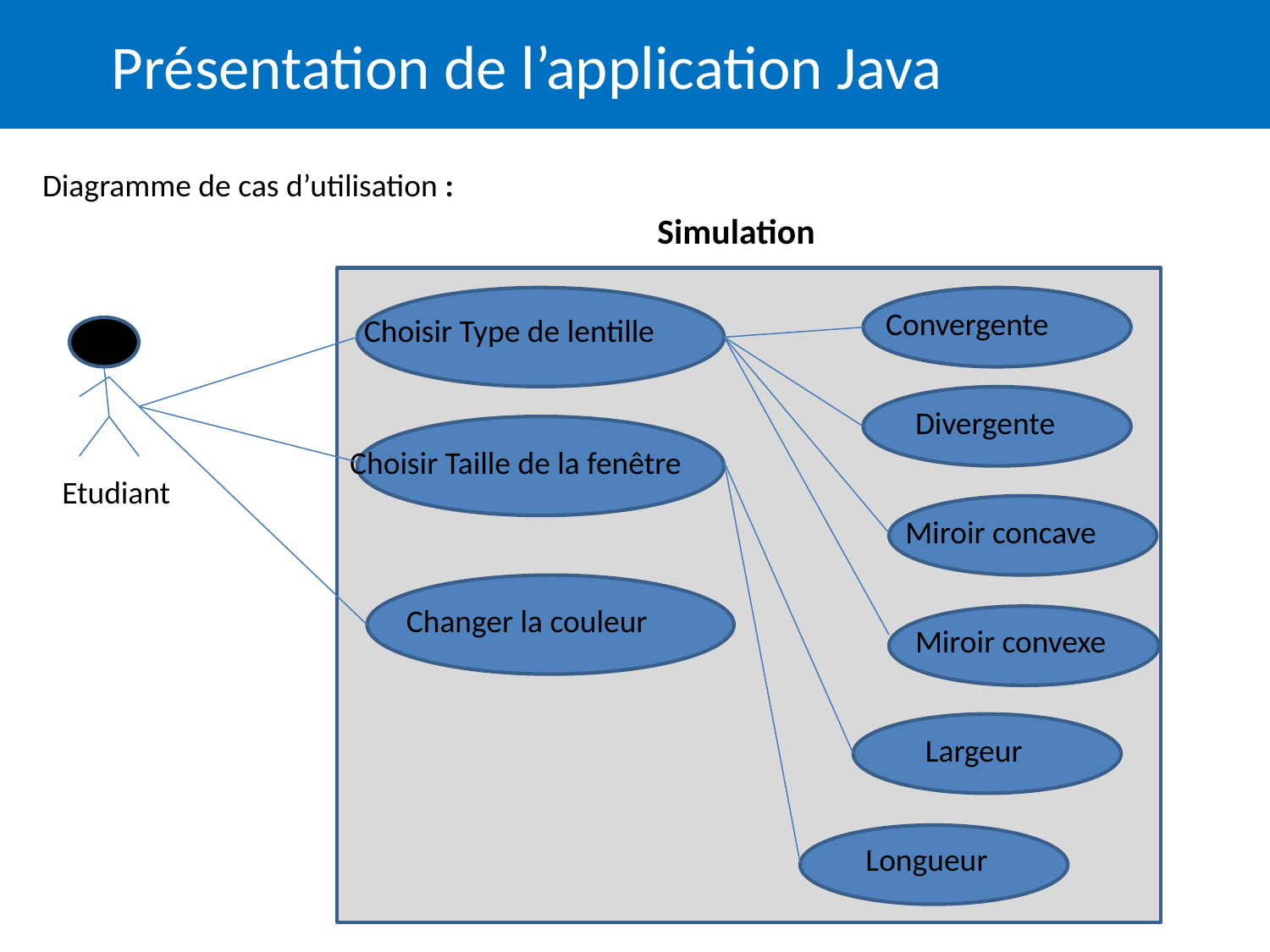

Présentation de l’application Java
Diagramme de cas d’utilisation :
Simulation

Convergente
Choisir Type de lentille

Divergente

Choisir Taille de la fenêtre

Etudiant

Miroir concave

Changer la couleur

Miroir convexe

Largeur

Longueur